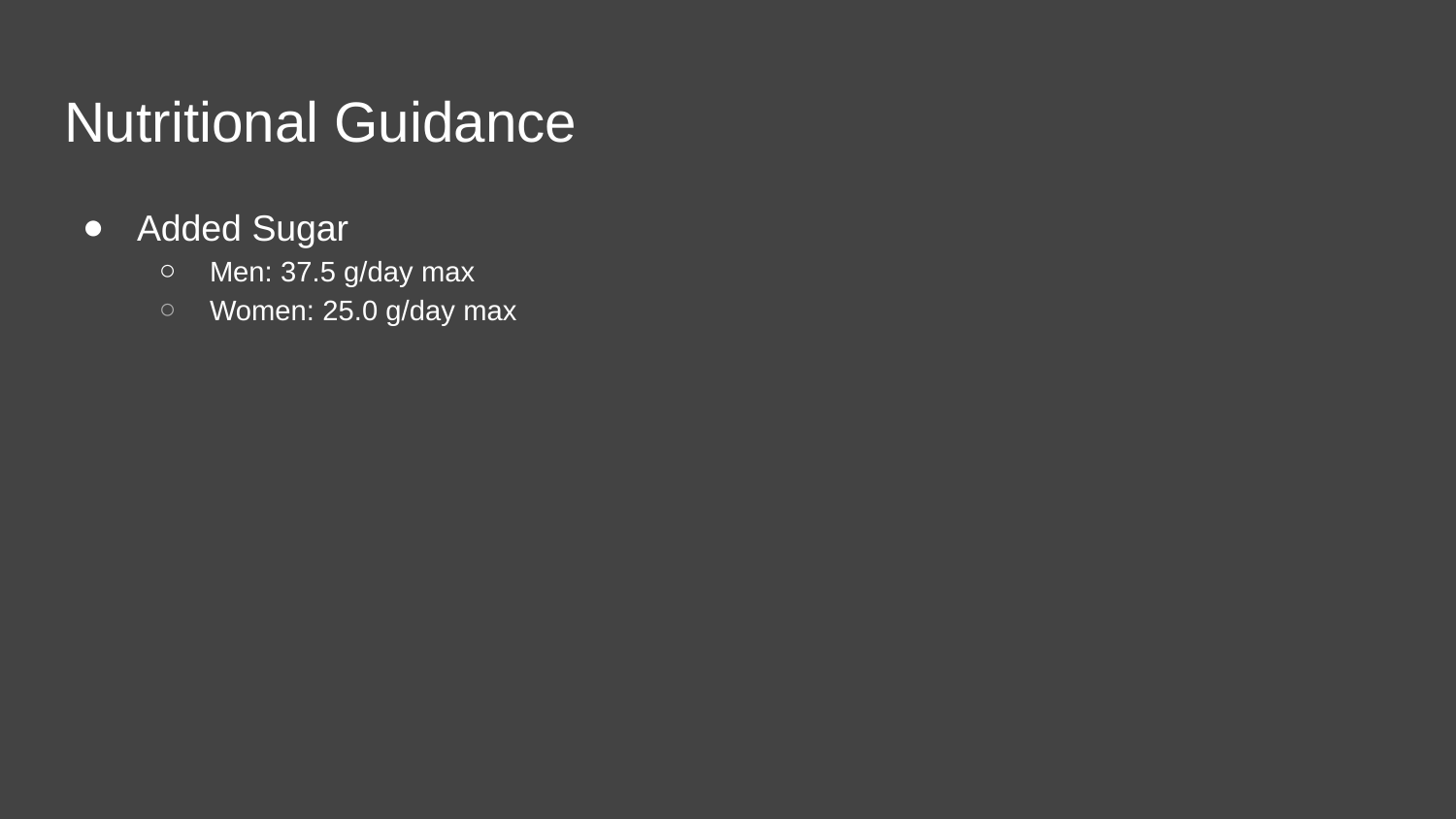

# Nutritional Guidance
Added Sugar
Men: 37.5 g/day max
Women: 25.0 g/day max